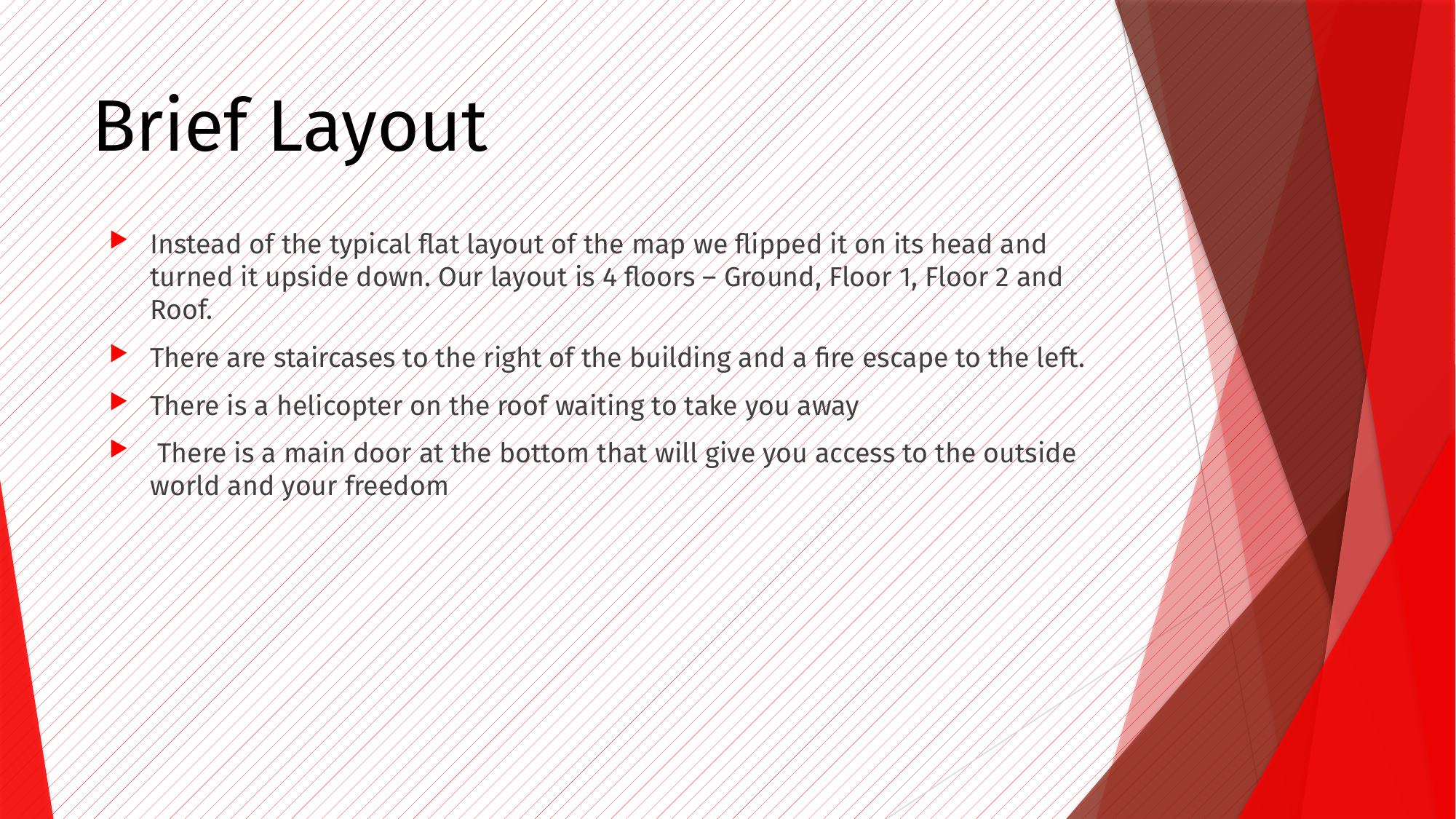

# Brief Layout
Instead of the typical flat layout of the map we flipped it on its head and turned it upside down. Our layout is 4 floors – Ground, Floor 1, Floor 2 and Roof.
There are staircases to the right of the building and a fire escape to the left.
There is a helicopter on the roof waiting to take you away
 There is a main door at the bottom that will give you access to the outside world and your freedom